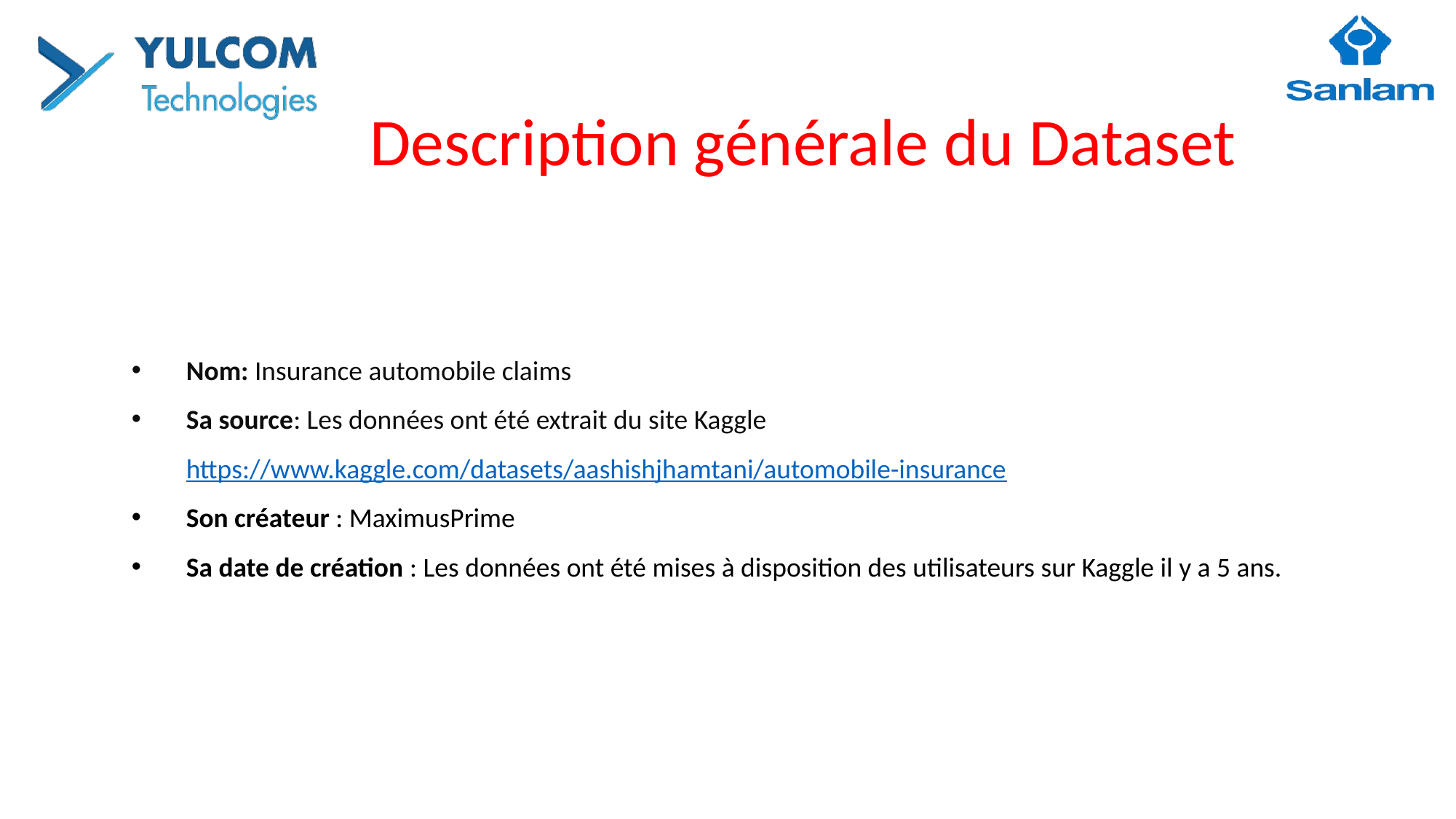

Description générale du Dataset
Nom: Insurance automobile claims
Sa source: Les données ont été extrait du site Kaggle https://www.kaggle.com/datasets/aashishjhamtani/automobile-insurance
Son créateur : MaximusPrime
Sa date de création : Les données ont été mises à disposition des utilisateurs sur Kaggle il y a 5 ans.